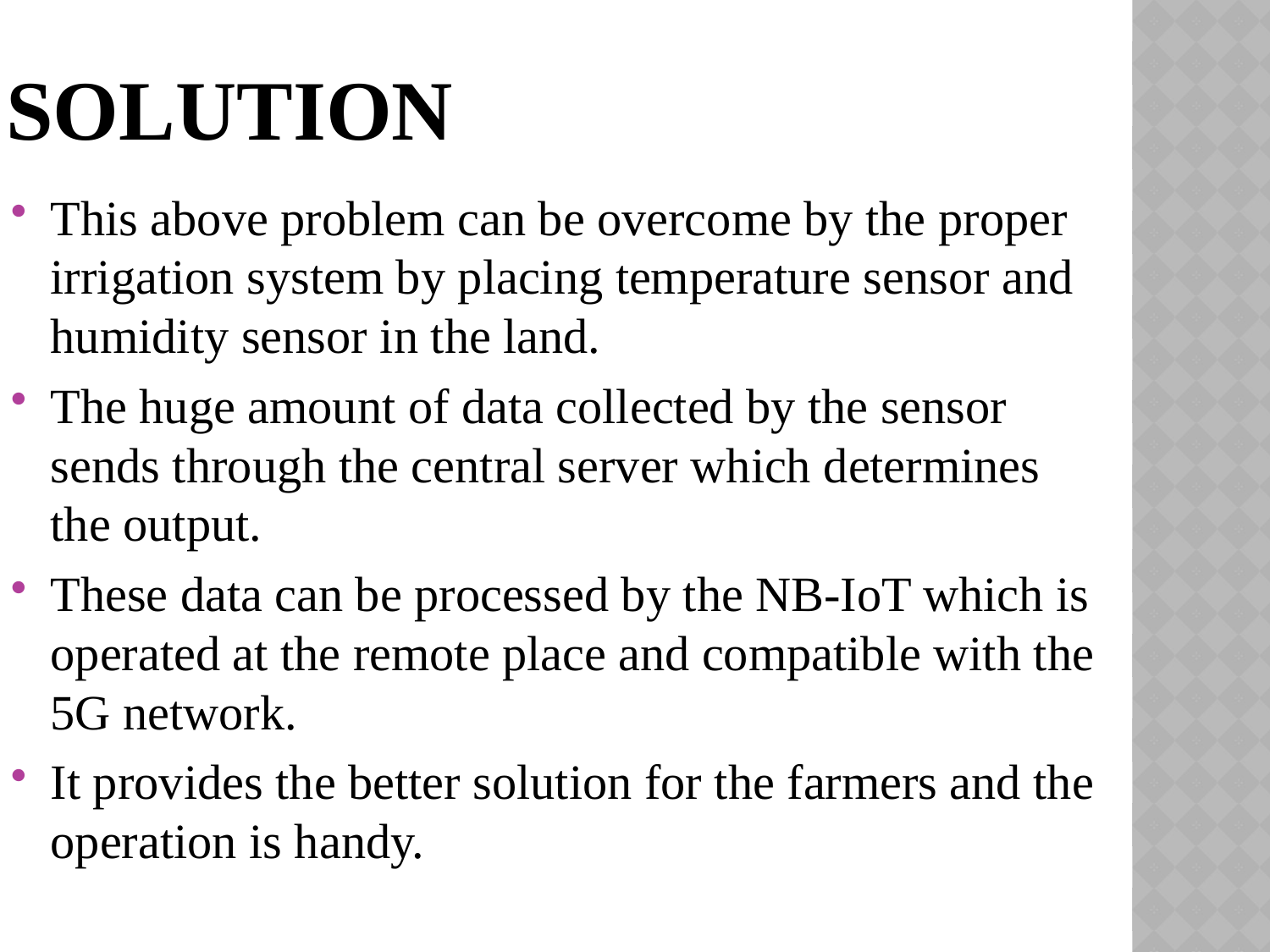

# SOLUTION
This above problem can be overcome by the proper irrigation system by placing temperature sensor and humidity sensor in the land.
The huge amount of data collected by the sensor sends through the central server which determines the output.
These data can be processed by the NB-IoT which is operated at the remote place and compatible with the 5G network.
It provides the better solution for the farmers and the operation is handy.